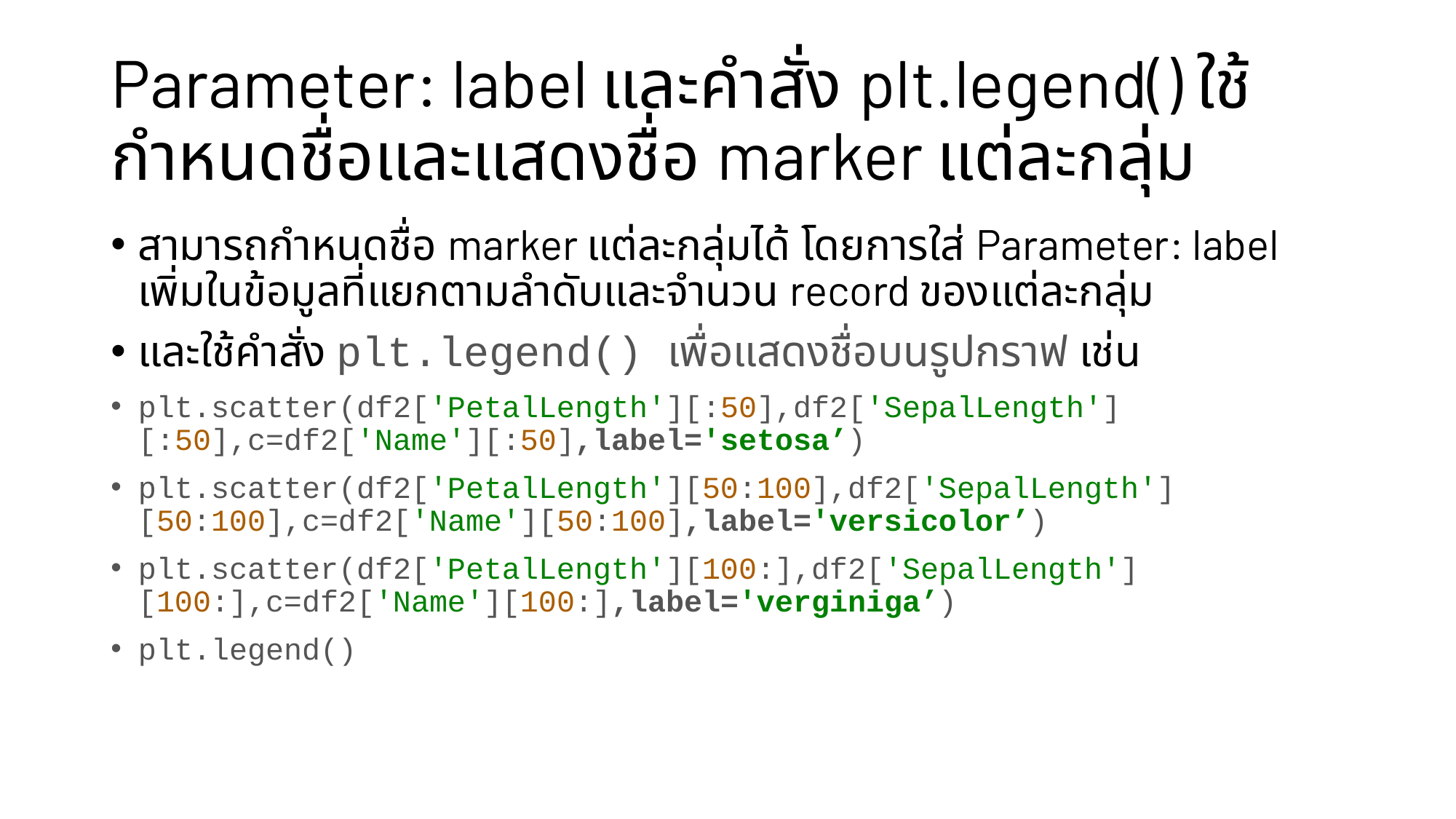

# Parameter: label และคำสั่ง plt.legend() ใช้กำหนดชื่อและแสดงชื่อ marker แต่ละกลุ่ม
สามารถกำหนดชื่อ marker แต่ละกลุ่มได้ โดยการใส่ Parameter: label เพิ่มในข้อมูลที่แยกตามลำดับและจำนวน record ของแต่ละกลุ่ม
และใช้คำสั่ง plt.legend() เพื่อแสดงชื่อบนรูปกราฟ เช่น
plt.scatter(df2['PetalLength'][:50],df2['SepalLength'][:50],c=df2['Name'][:50],label='setosa’)
plt.scatter(df2['PetalLength'][50:100],df2['SepalLength'][50:100],c=df2['Name'][50:100],label='versicolor’)
plt.scatter(df2['PetalLength'][100:],df2['SepalLength'][100:],c=df2['Name'][100:],label='verginiga’)
plt.legend()